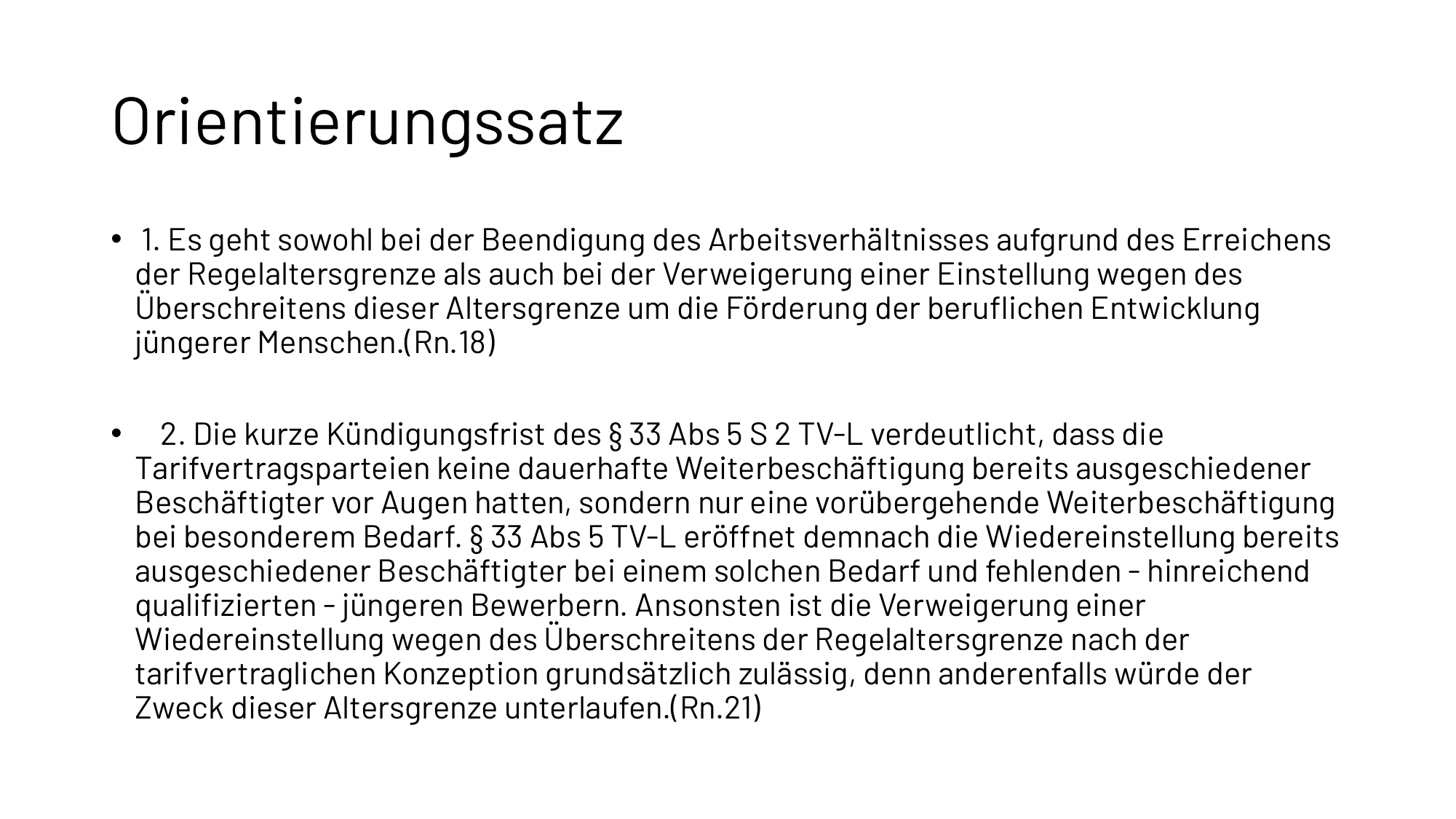

# Orientierungssatz
 1. Es geht sowohl bei der Beendigung des Arbeitsverhältnisses aufgrund des Erreichens der Regelaltersgrenze als auch bei der Verweigerung einer Einstellung wegen des Überschreitens dieser Altersgrenze um die Förderung der beruflichen Entwicklung jüngerer Menschen.(Rn.18)

    2. Die kurze Kündigungsfrist des § 33 Abs 5 S 2 TV-L verdeutlicht, dass die Tarifvertragsparteien keine dauerhafte Weiterbeschäftigung bereits ausgeschiedener Beschäftigter vor Augen hatten, sondern nur eine vorübergehende Weiterbeschäftigung bei besonderem Bedarf. § 33 Abs 5 TV-L eröffnet demnach die Wiedereinstellung bereits ausgeschiedener Beschäftigter bei einem solchen Bedarf und fehlenden - hinreichend qualifizierten - jüngeren Bewerbern. Ansonsten ist die Verweigerung einer Wiedereinstellung wegen des Überschreitens der Regelaltersgrenze nach der tarifvertraglichen Konzeption grundsätzlich zulässig, denn anderenfalls würde der Zweck dieser Altersgrenze unterlaufen.(Rn.21)